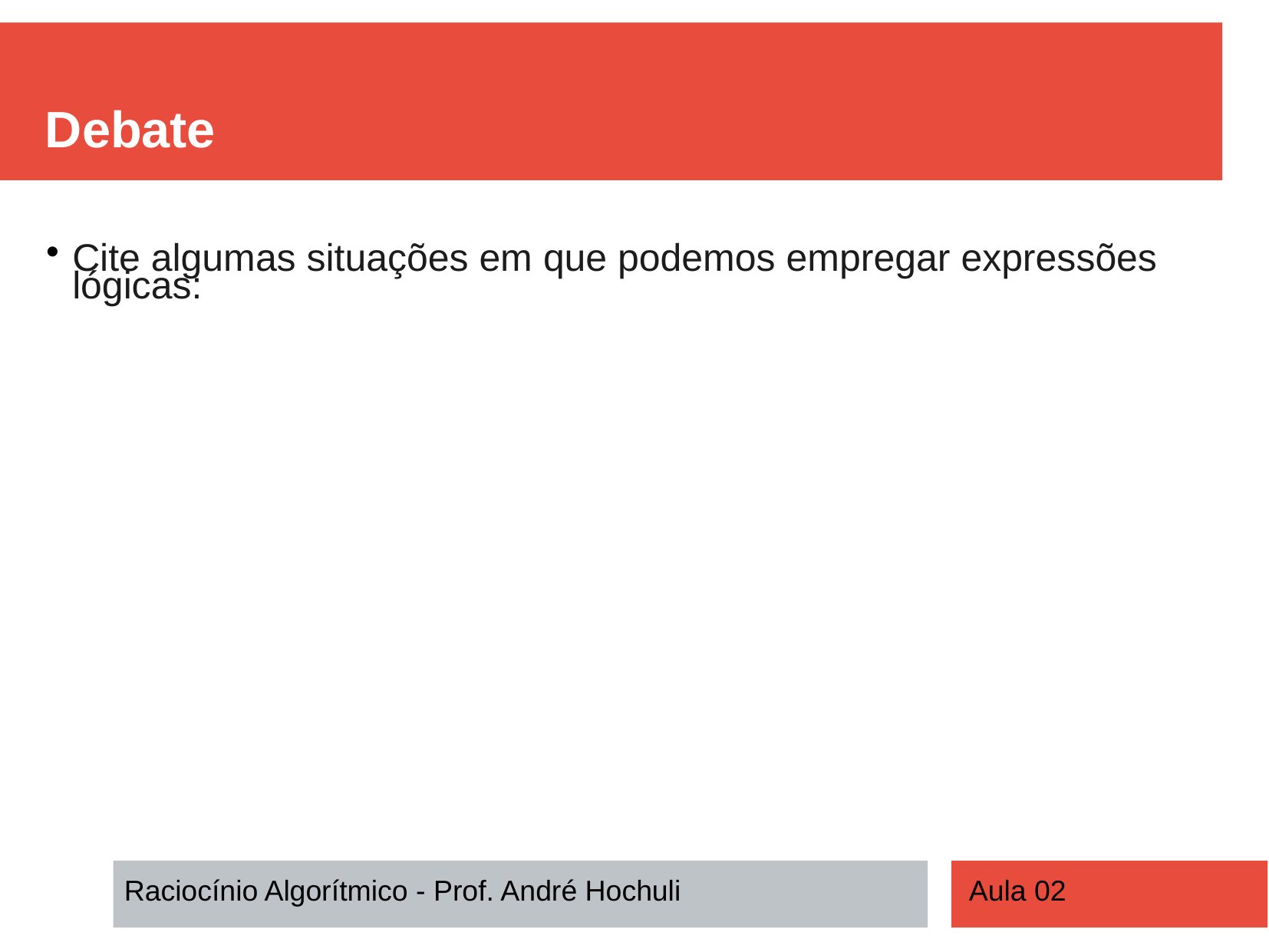

Debate
Cite algumas situações em que podemos empregar expressões lógicas:

Raciocínio Algorítmico - Prof. André Hochuli
Aula 02